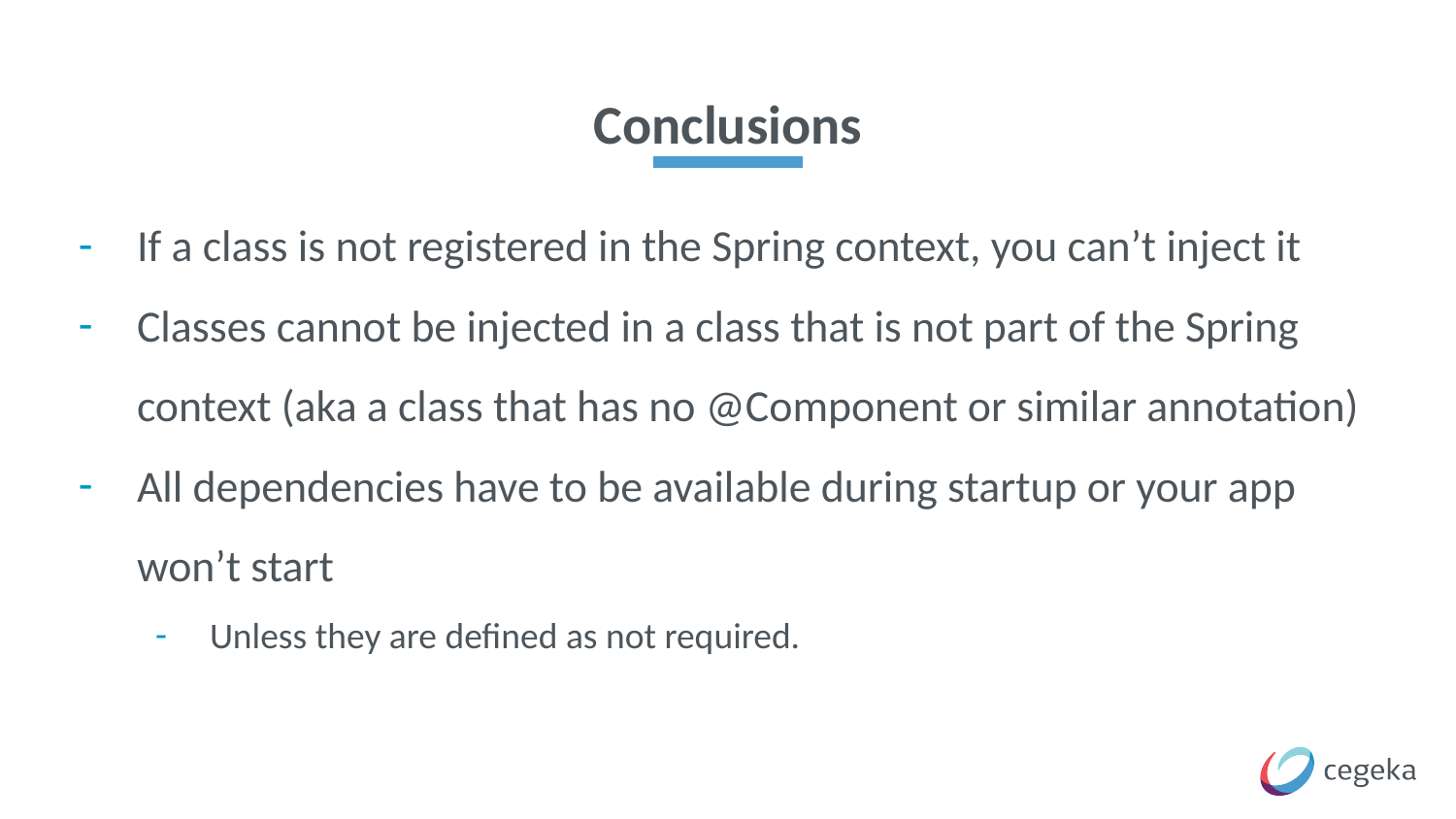

# Conclusions
If a class is not registered in the Spring context, you can’t inject it
Classes cannot be injected in a class that is not part of the Spring context (aka a class that has no @Component or similar annotation)
All dependencies have to be available during startup or your app won’t start
Unless they are defined as not required.